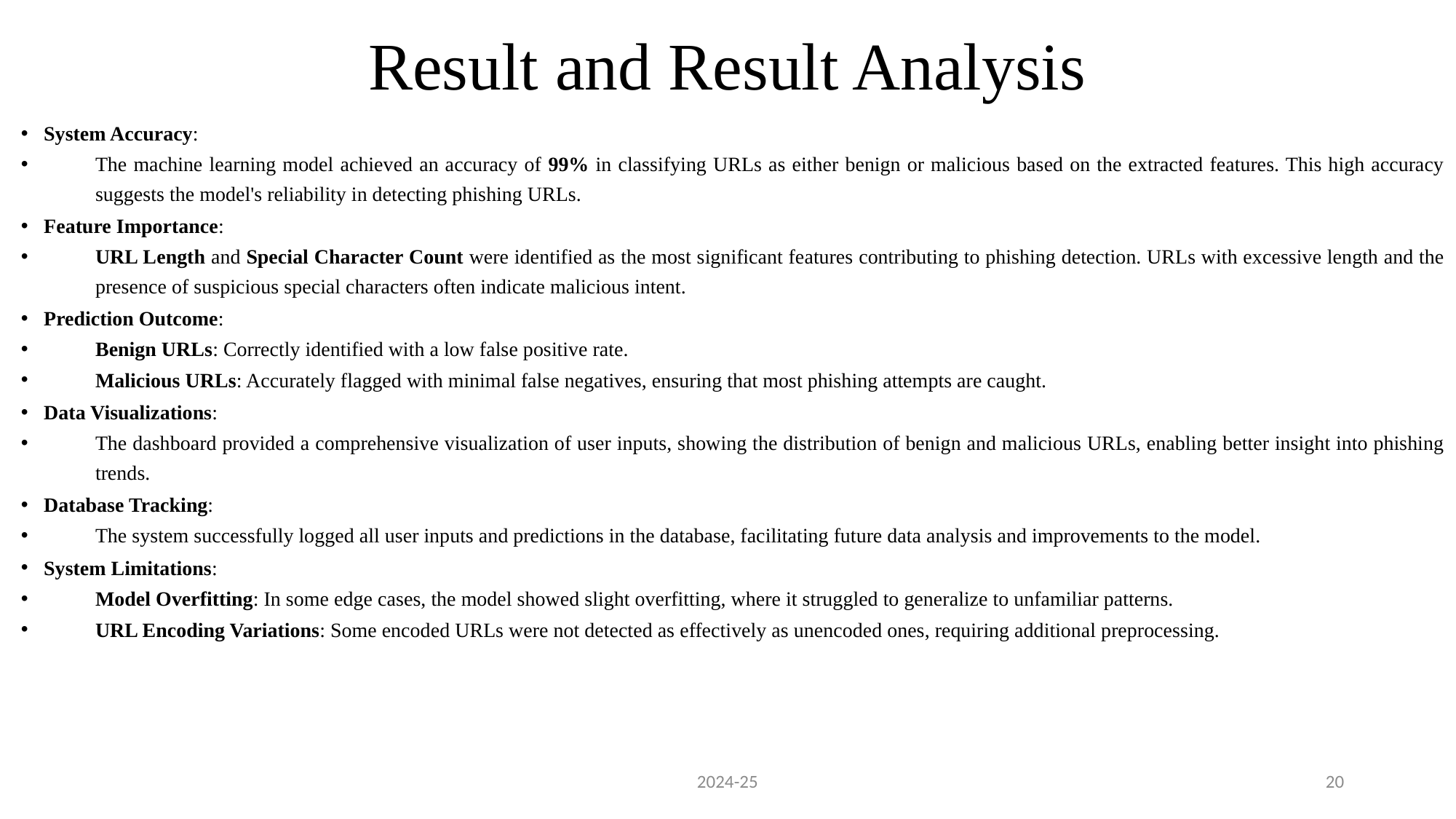

# Result and Result Analysis
System Accuracy:
The machine learning model achieved an accuracy of 99% in classifying URLs as either benign or malicious based on the extracted features. This high accuracy suggests the model's reliability in detecting phishing URLs.
Feature Importance:
URL Length and Special Character Count were identified as the most significant features contributing to phishing detection. URLs with excessive length and the presence of suspicious special characters often indicate malicious intent.
Prediction Outcome:
Benign URLs: Correctly identified with a low false positive rate.
Malicious URLs: Accurately flagged with minimal false negatives, ensuring that most phishing attempts are caught.
Data Visualizations:
The dashboard provided a comprehensive visualization of user inputs, showing the distribution of benign and malicious URLs, enabling better insight into phishing trends.
Database Tracking:
The system successfully logged all user inputs and predictions in the database, facilitating future data analysis and improvements to the model.
System Limitations:
Model Overfitting: In some edge cases, the model showed slight overfitting, where it struggled to generalize to unfamiliar patterns.
URL Encoding Variations: Some encoded URLs were not detected as effectively as unencoded ones, requiring additional preprocessing.

2024-25
20